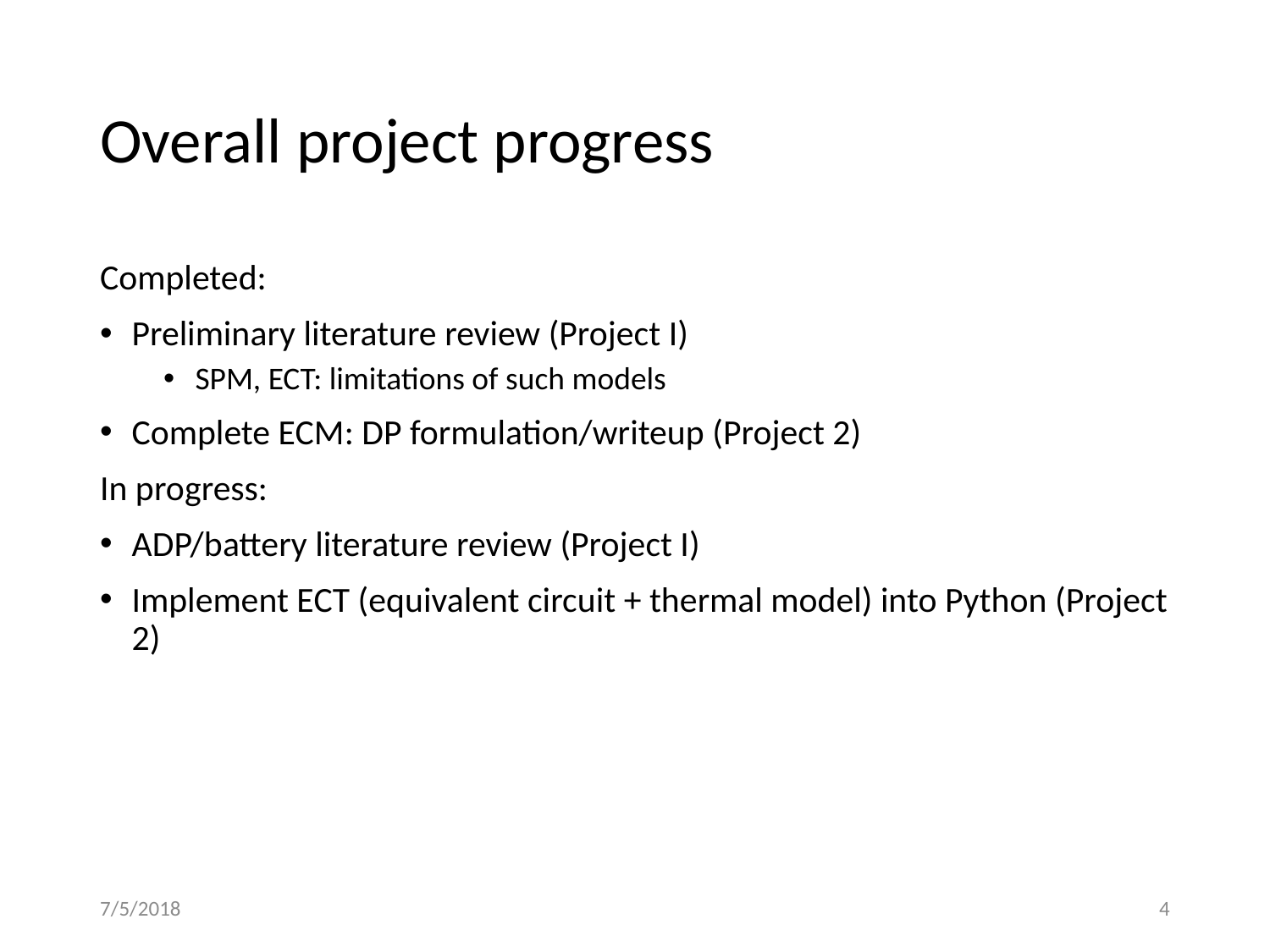

# Overall project progress
Completed:
Preliminary literature review (Project I)
SPM, ECT: limitations of such models
Complete ECM: DP formulation/writeup (Project 2)
In progress:
ADP/battery literature review (Project I)
Implement ECT (equivalent circuit + thermal model) into Python (Project 2)
7/5/2018
4